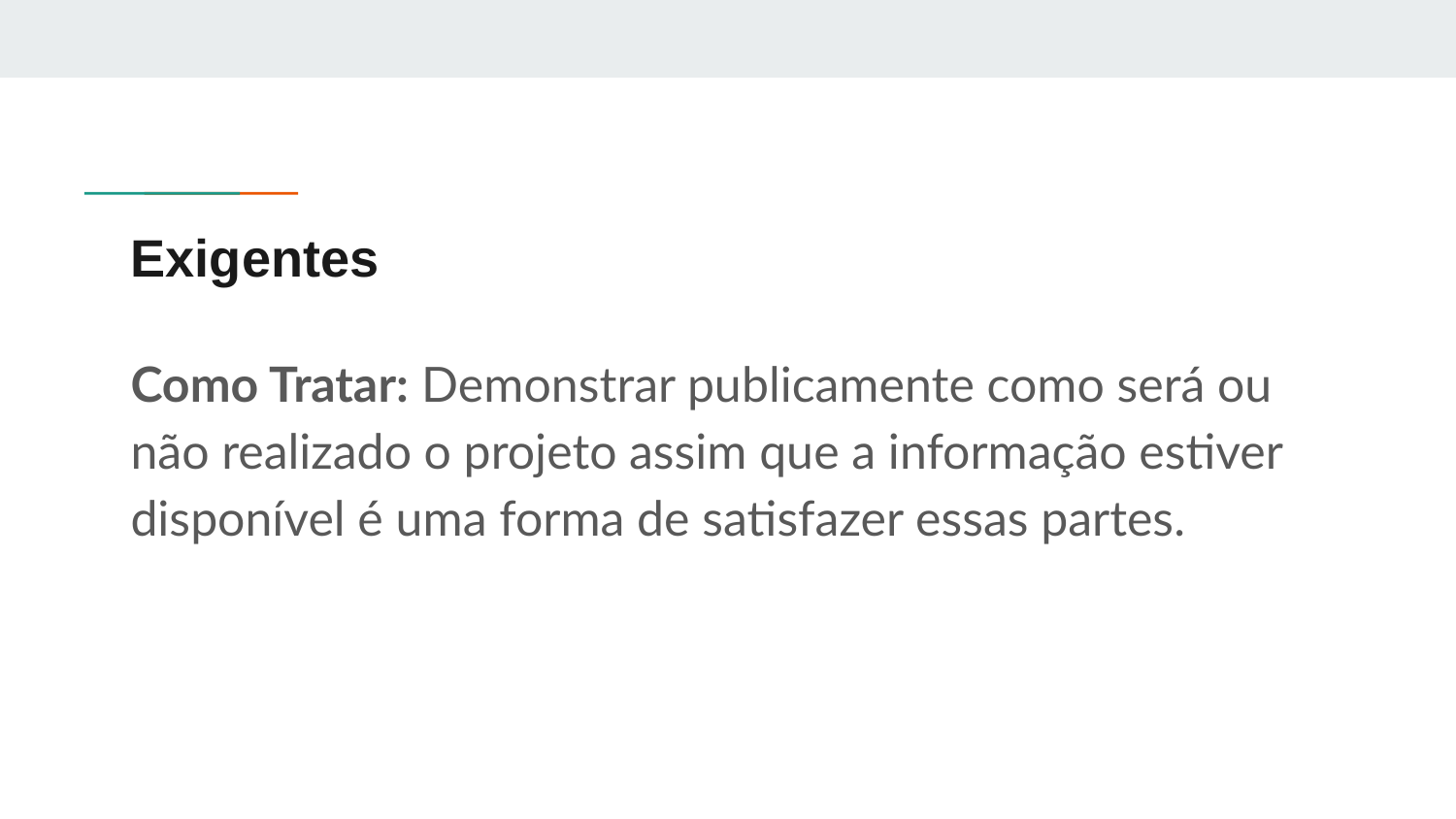

# Exigentes
Como Tratar: Demonstrar publicamente como será ou não realizado o projeto assim que a informação estiver disponível é uma forma de satisfazer essas partes.